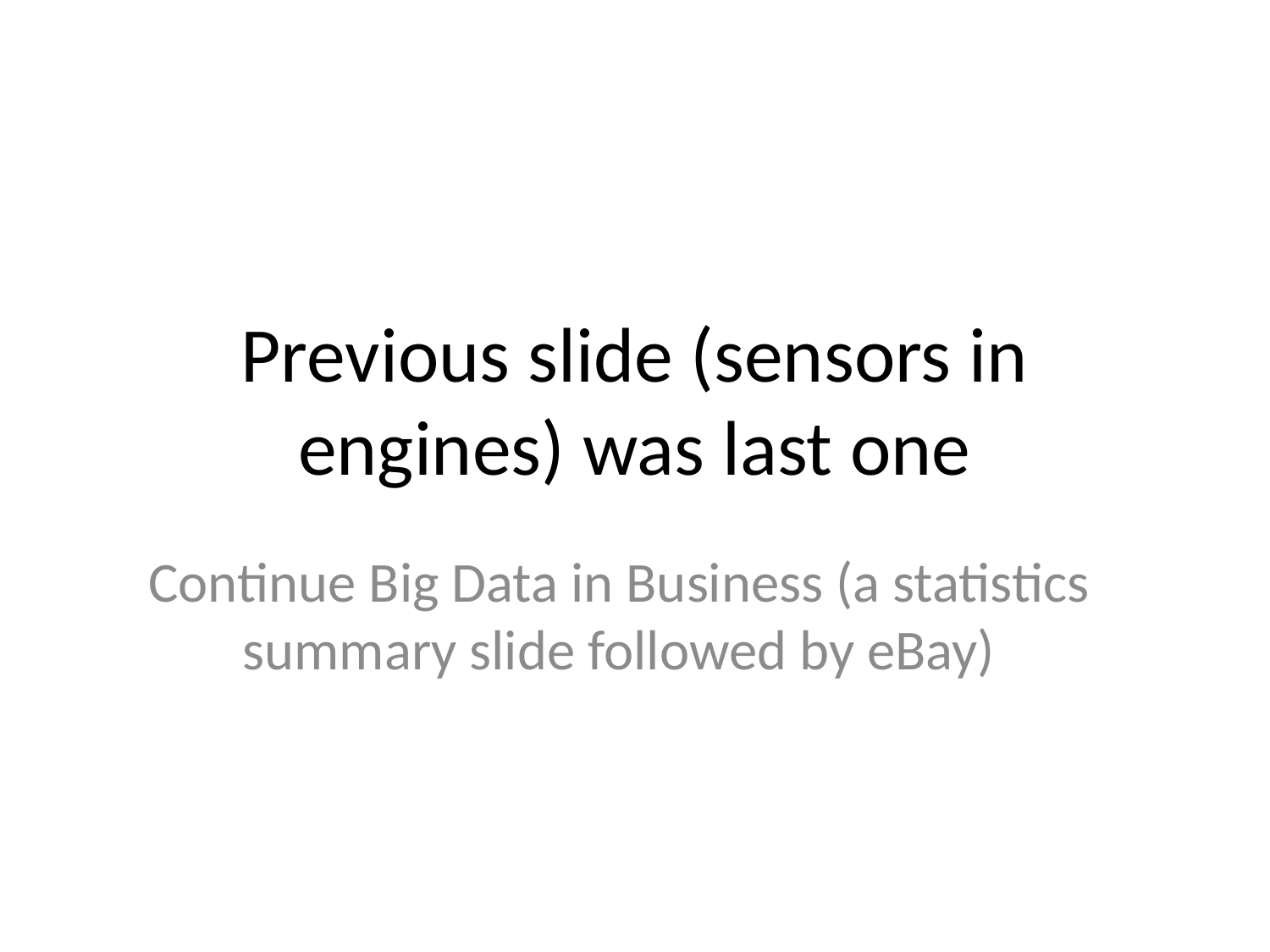

# Previous slide (sensors in engines) was last one
Continue Big Data in Business (a statistics summary slide followed by eBay)